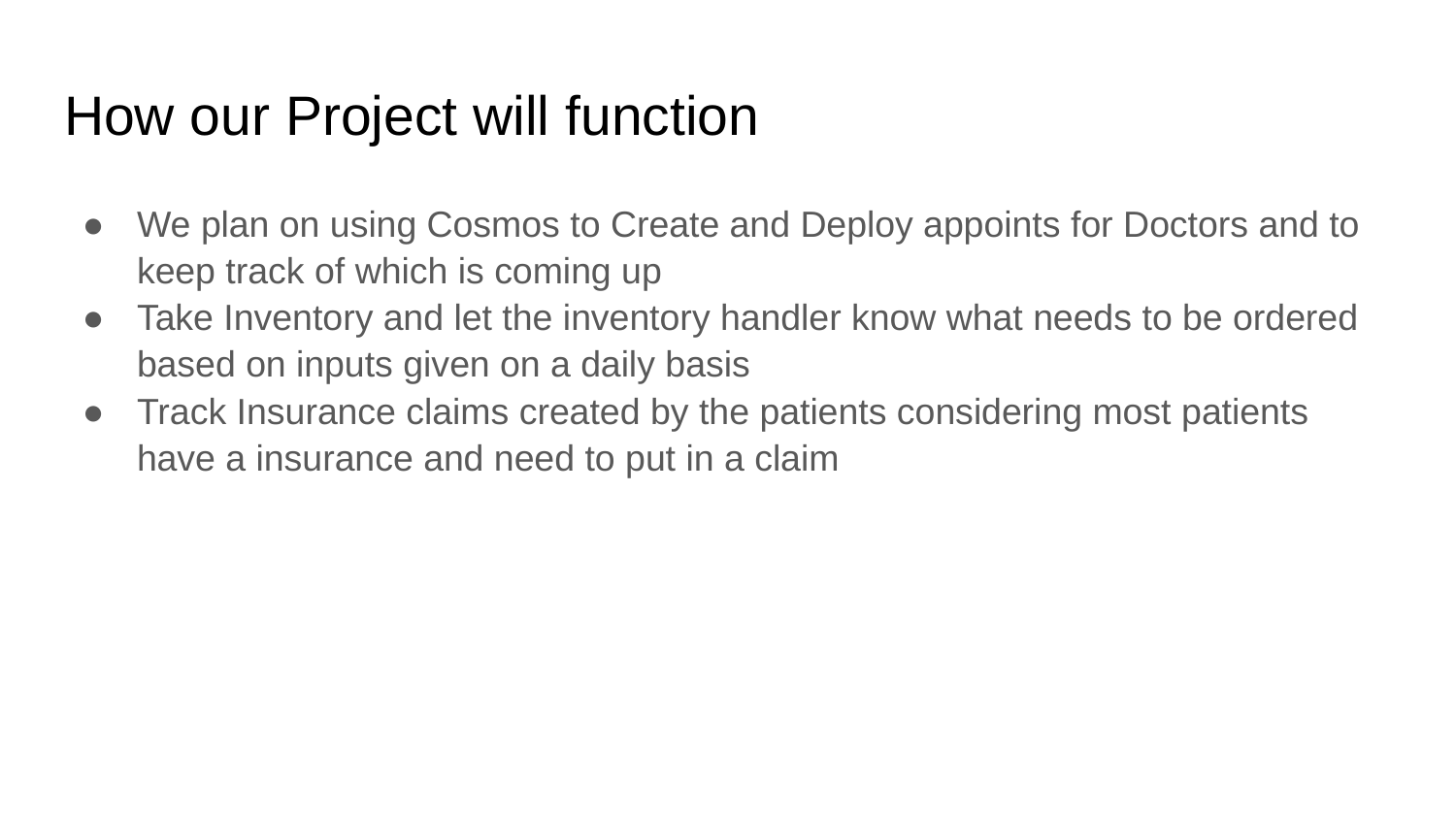

# How our Project will function
We plan on using Cosmos to Create and Deploy appoints for Doctors and to keep track of which is coming up
Take Inventory and let the inventory handler know what needs to be ordered based on inputs given on a daily basis
Track Insurance claims created by the patients considering most patients have a insurance and need to put in a claim